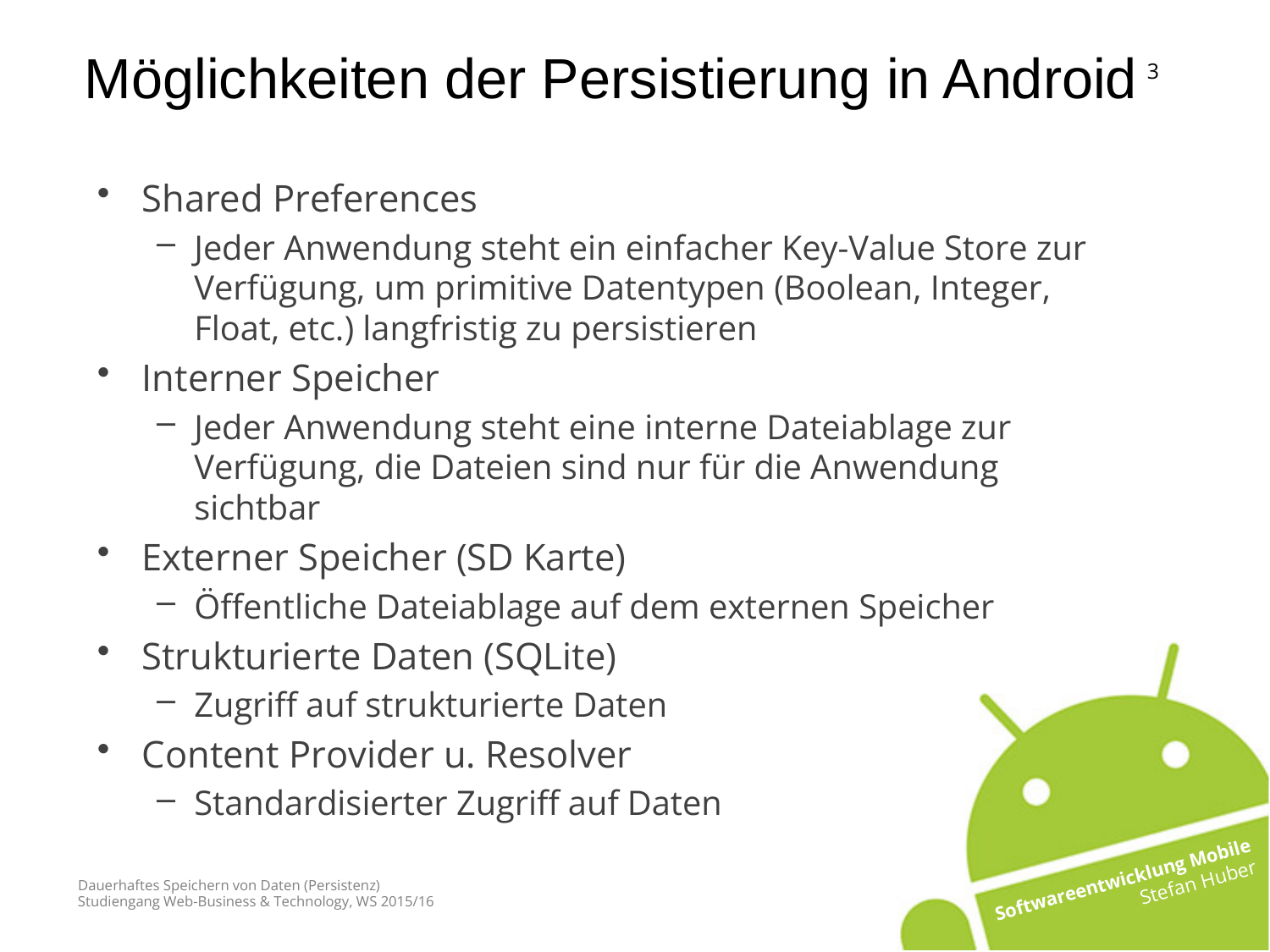

Möglichkeiten der Persistierung in Android
Shared Preferences
Jeder Anwendung steht ein einfacher Key-Value Store zur Verfügung, um primitive Datentypen (Boolean, Integer, Float, etc.) langfristig zu persistieren
Interner Speicher
Jeder Anwendung steht eine interne Dateiablage zur Verfügung, die Dateien sind nur für die Anwendung sichtbar
Externer Speicher (SD Karte)
Öffentliche Dateiablage auf dem externen Speicher
Strukturierte Daten (SQLite)
Zugriff auf strukturierte Daten
Content Provider u. Resolver
Standardisierter Zugriff auf Daten

# Dauerhaftes Speichern von Daten (Persistenz)